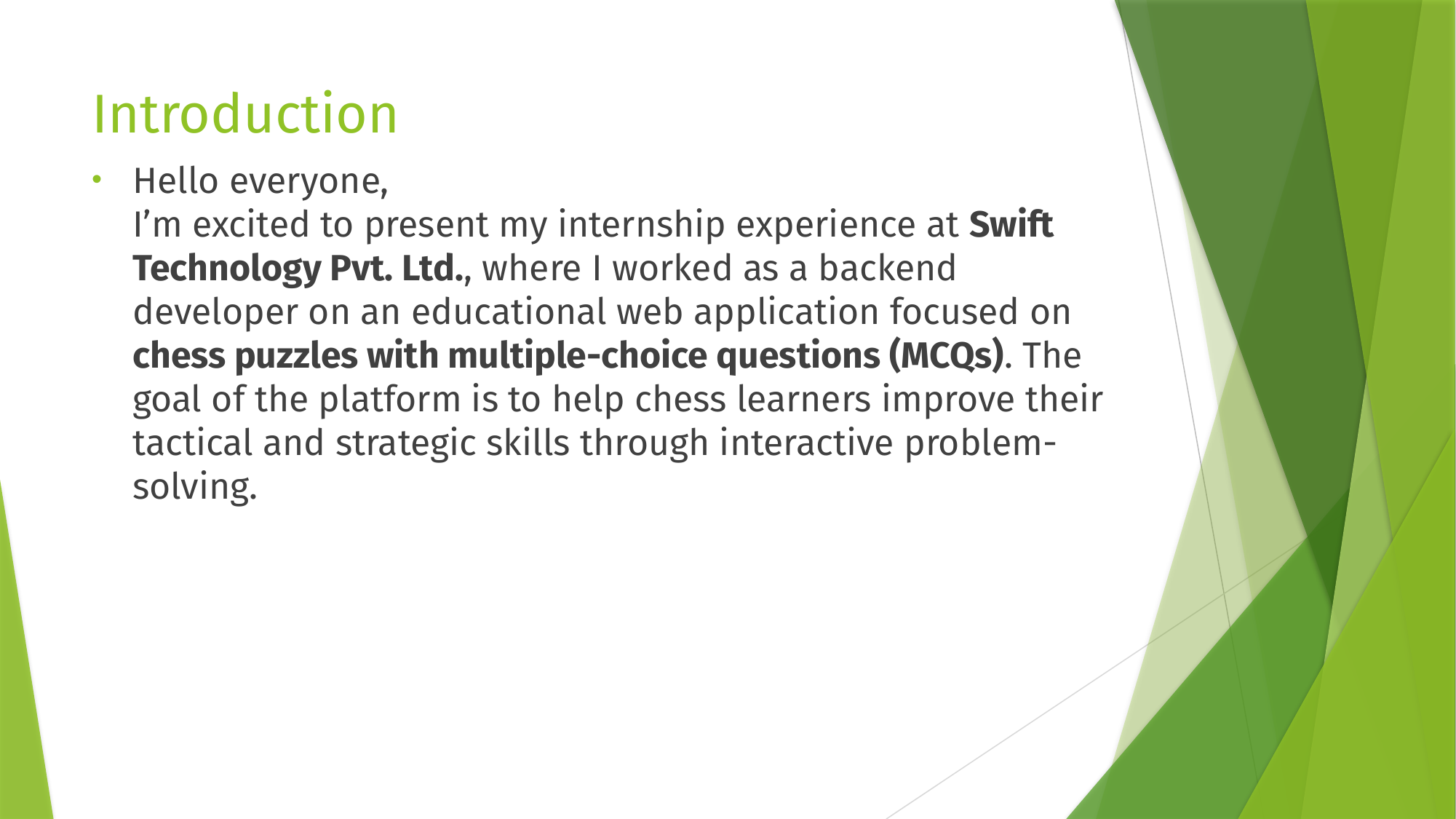

# Introduction
Hello everyone,
I’m excited to present my internship experience at Swift Technology Pvt. Ltd., where I worked as a backend developer on an educational web application focused on chess puzzles with multiple-choice questions (MCQs). The goal of the platform is to help chess learners improve their tactical and strategic skills through interactive problem-solving.